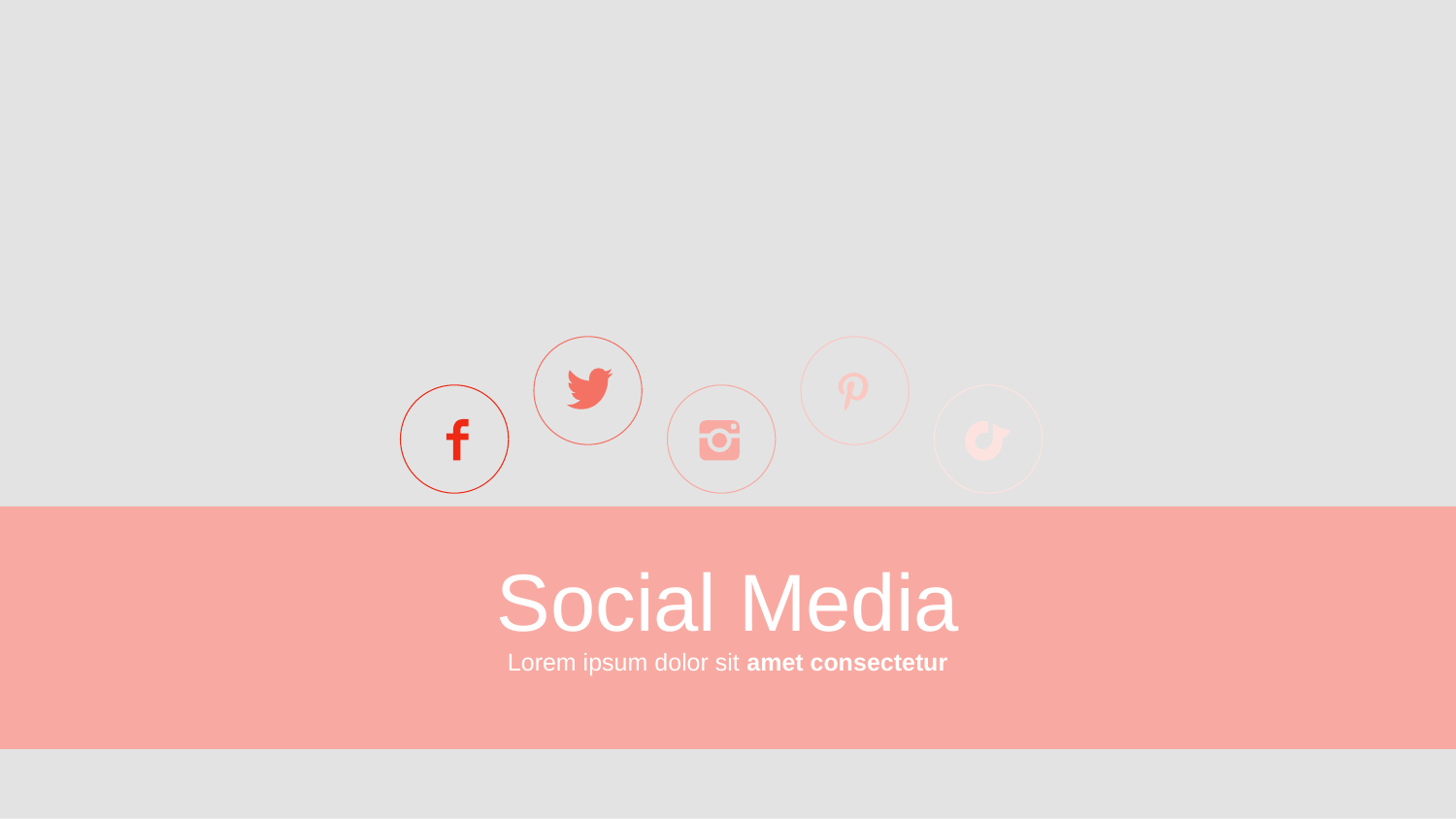

# Social Media
Lorem ipsum dolor sit amet consectetur